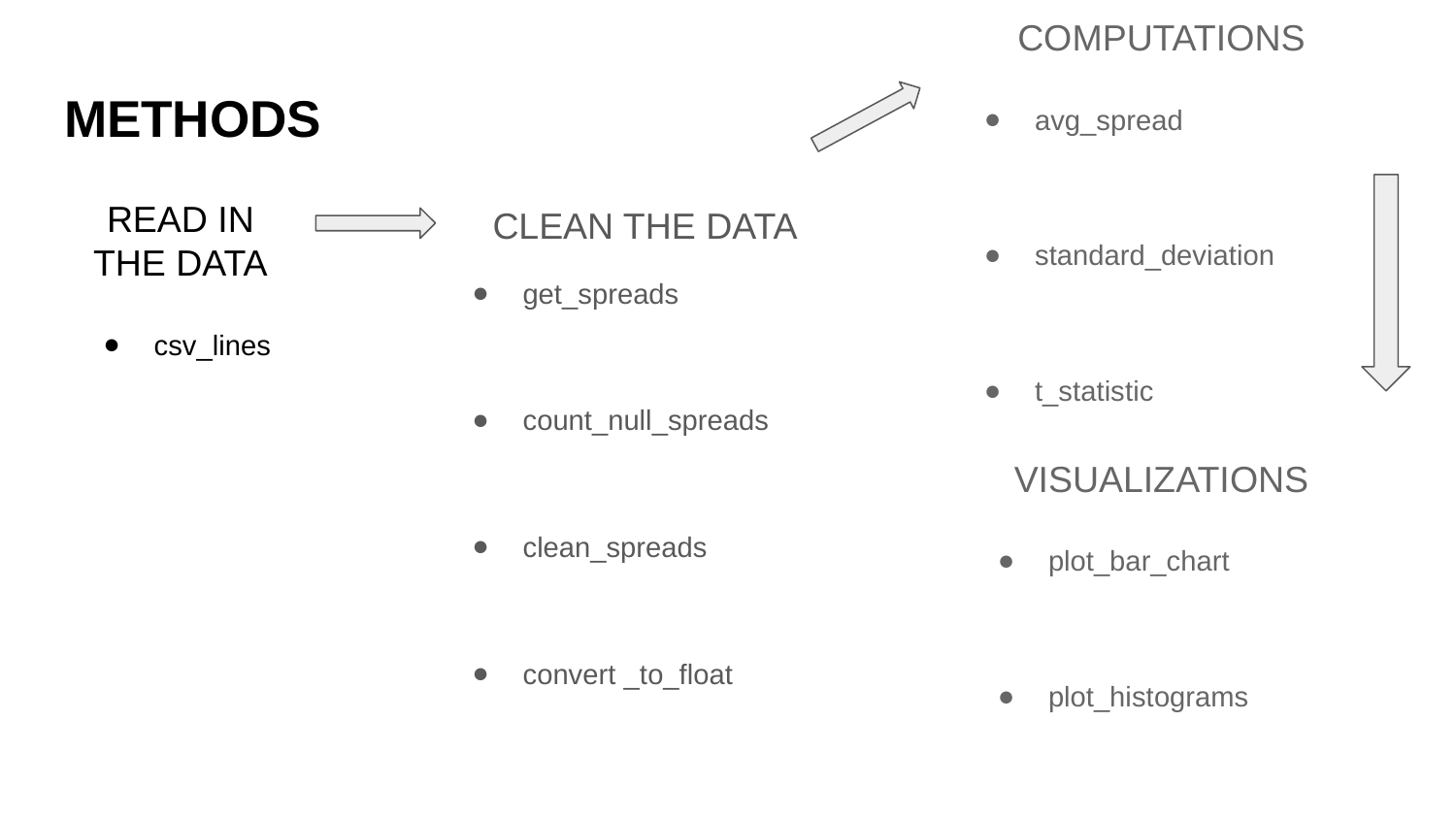

COMPUTATIONS

avg_spread

standard_deviation

t_statistic

# METHODS

READ IN THE DATA

csv_lines
CLEAN THE DATA
get_spreads

count_null_spreads

clean_spreads

convert _to_float

VISUALIZATIONS

plot_bar_chart

plot_histograms